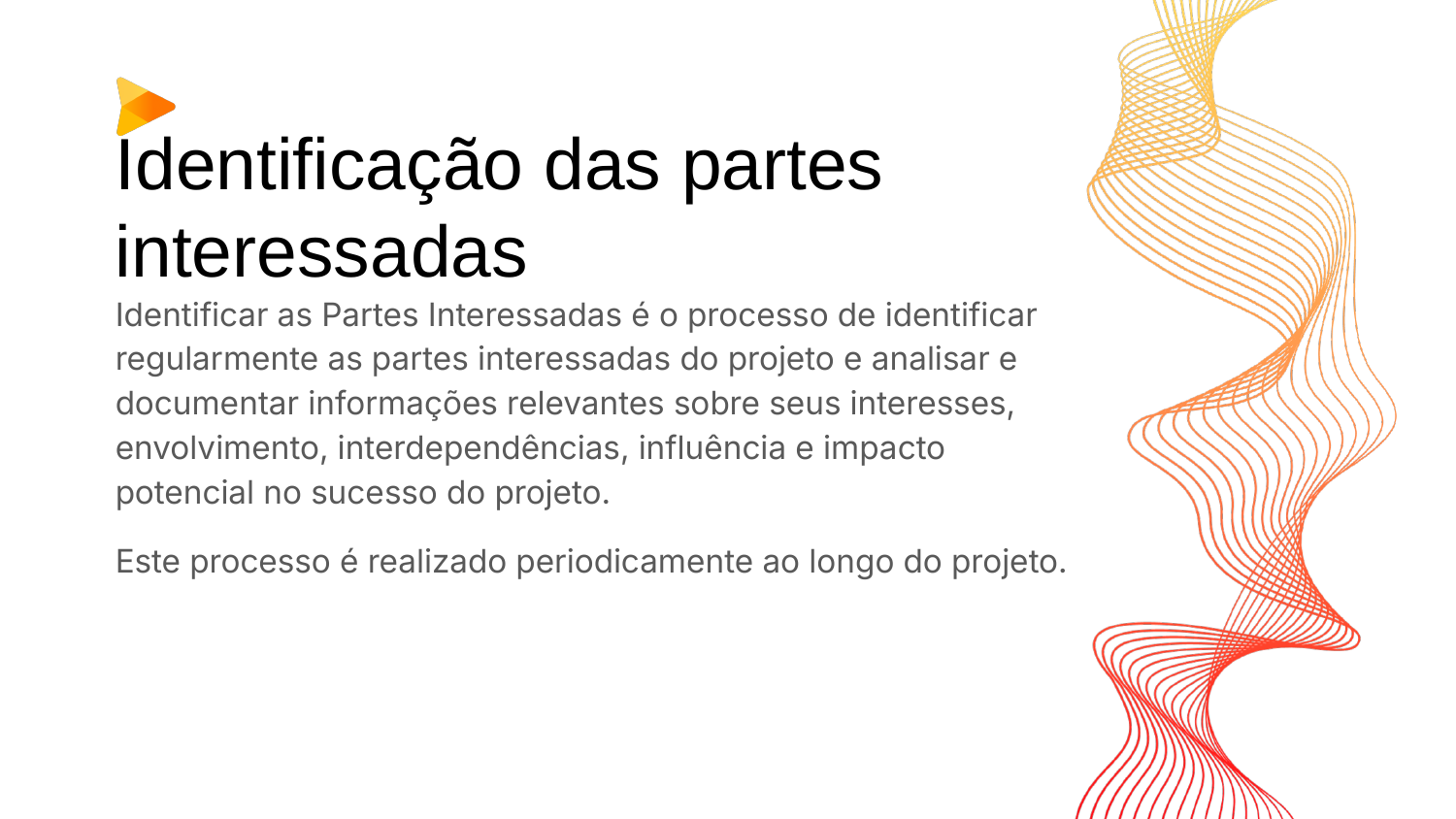

# Identificação das partes interessadas
Identificar as Partes Interessadas é o processo de identificar regularmente as partes interessadas do projeto e analisar e documentar informações relevantes sobre seus interesses, envolvimento, interdependências, influência e impacto potencial no sucesso do projeto.
Este processo é realizado periodicamente ao longo do projeto.